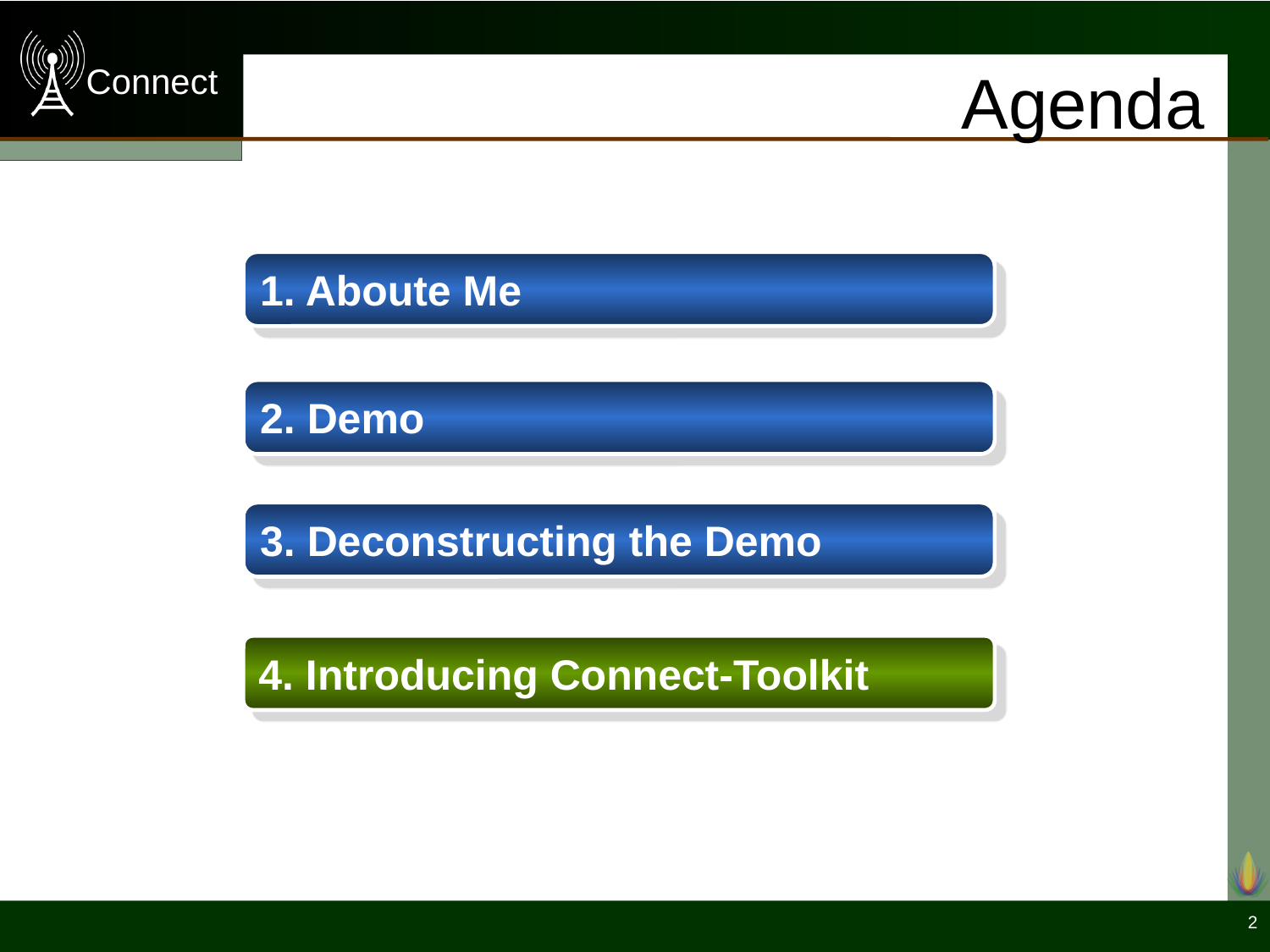

# Agenda
1. Aboute Me
2. Demo
3. Deconstructing the Demo
4. Introducing Connect-Toolkit